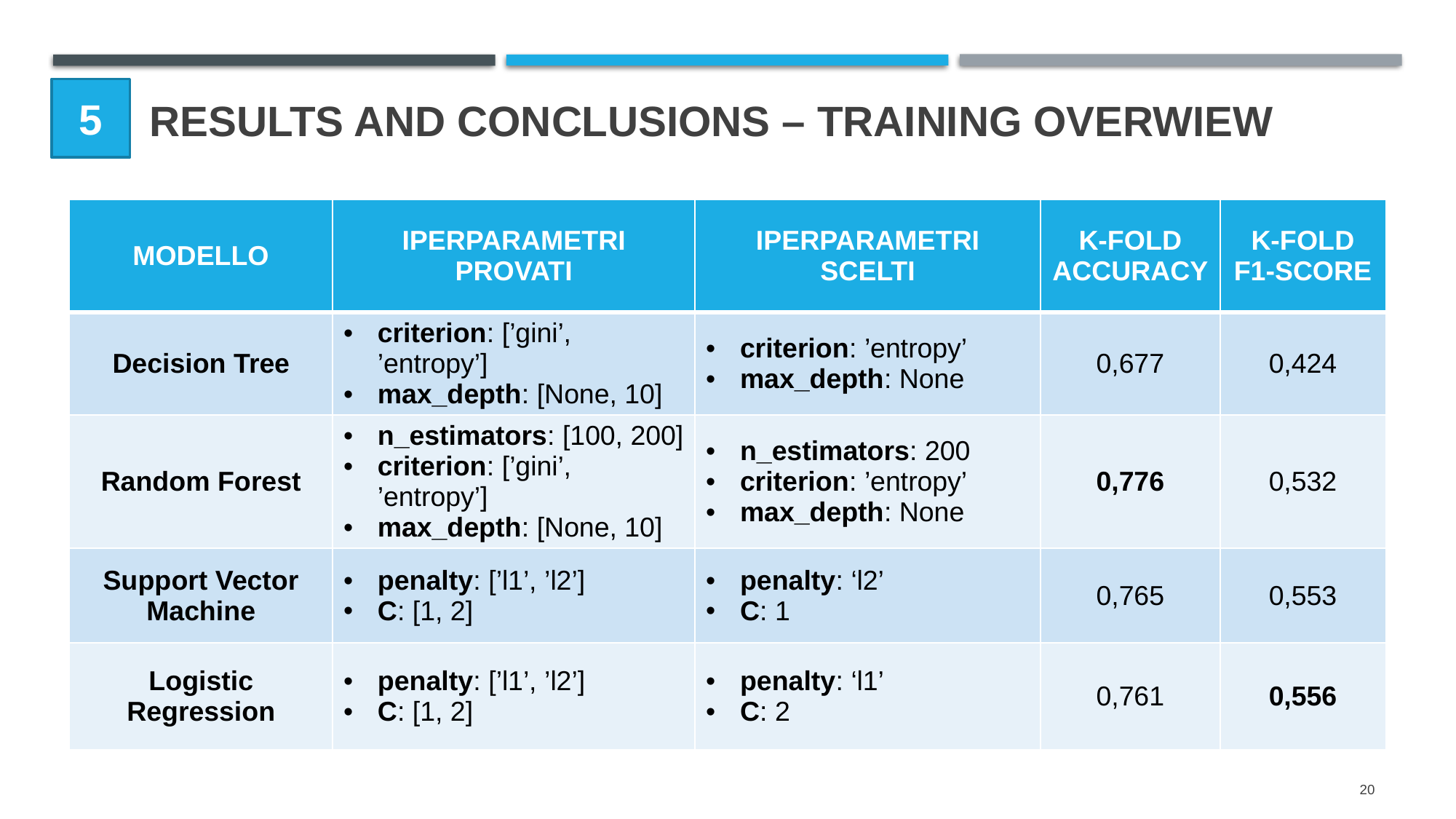

# Results and conclusions – training overwiew
5
| MODELLO | IPERPARAMETRI PROVATI | IPERPARAMETRI SCELTI | K-FOLD ACCURACY | K-FOLD F1-SCORE |
| --- | --- | --- | --- | --- |
| Decision Tree | criterion: [’gini’, ’entropy’] max\_depth: [None, 10] | criterion: ’entropy’ max\_depth: None | 0,677 | 0,424 |
| Random Forest | n\_estimators: [100, 200] criterion: [’gini’, ’entropy’] max\_depth: [None, 10] | n\_estimators: 200 criterion: ’entropy’ max\_depth: None | 0,776 | 0,532 |
| Support Vector Machine | penalty: [’l1’, ’l2’] C: [1, 2] | penalty: ‘l2’ C: 1 | 0,765 | 0,553 |
| Logistic Regression | penalty: [’l1’, ’l2’] C: [1, 2] | penalty: ‘l1’ C: 2 | 0,761 | 0,556 |
20